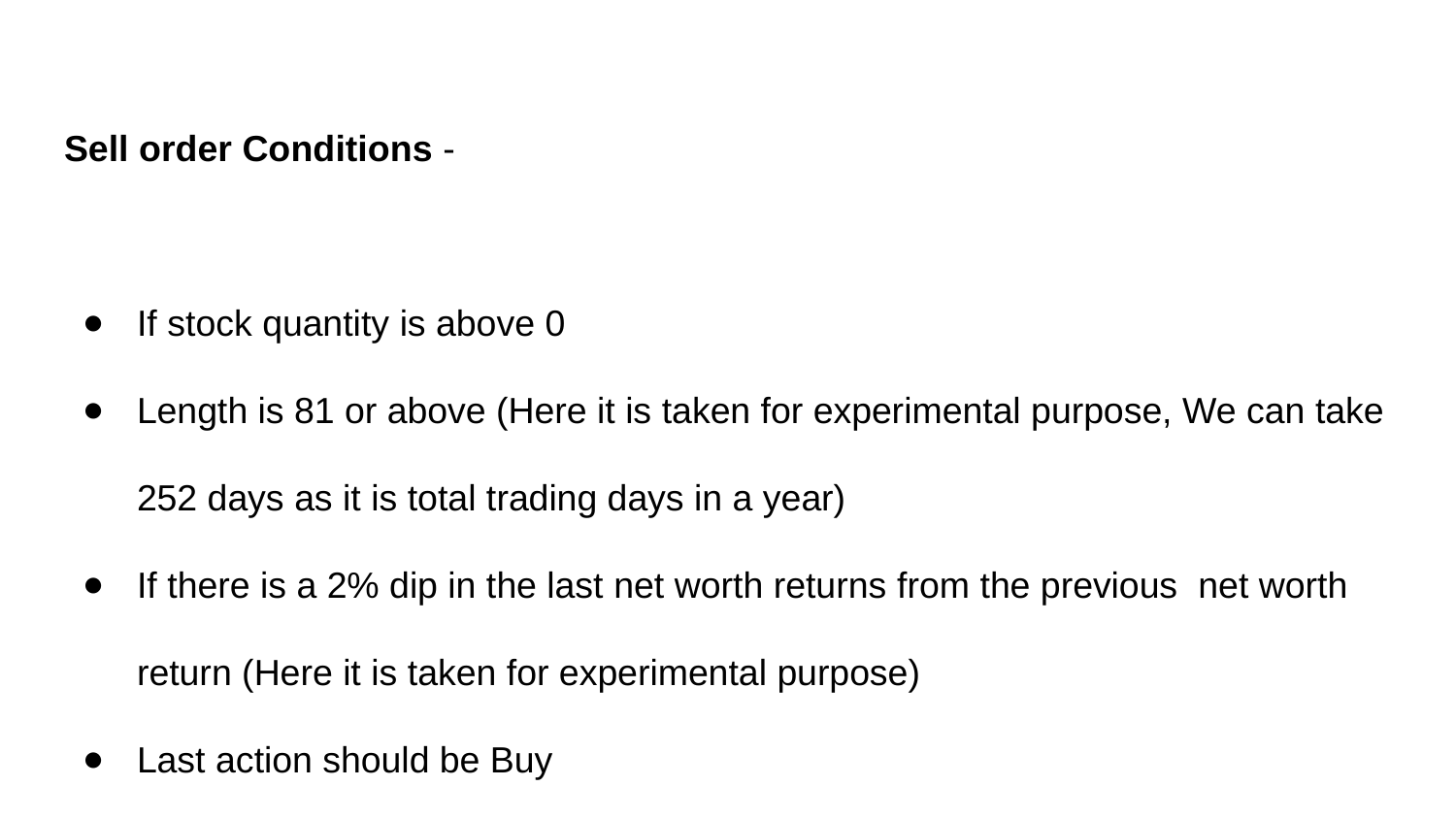

Sell order Conditions -

If stock quantity is above 0
Length is 81 or above (Here it is taken for experimental purpose, We can take 252 days as it is total trading days in a year)
If there is a 2% dip in the last net worth returns from the previous  net worth return (Here it is taken for experimental purpose)
Last action should be Buy